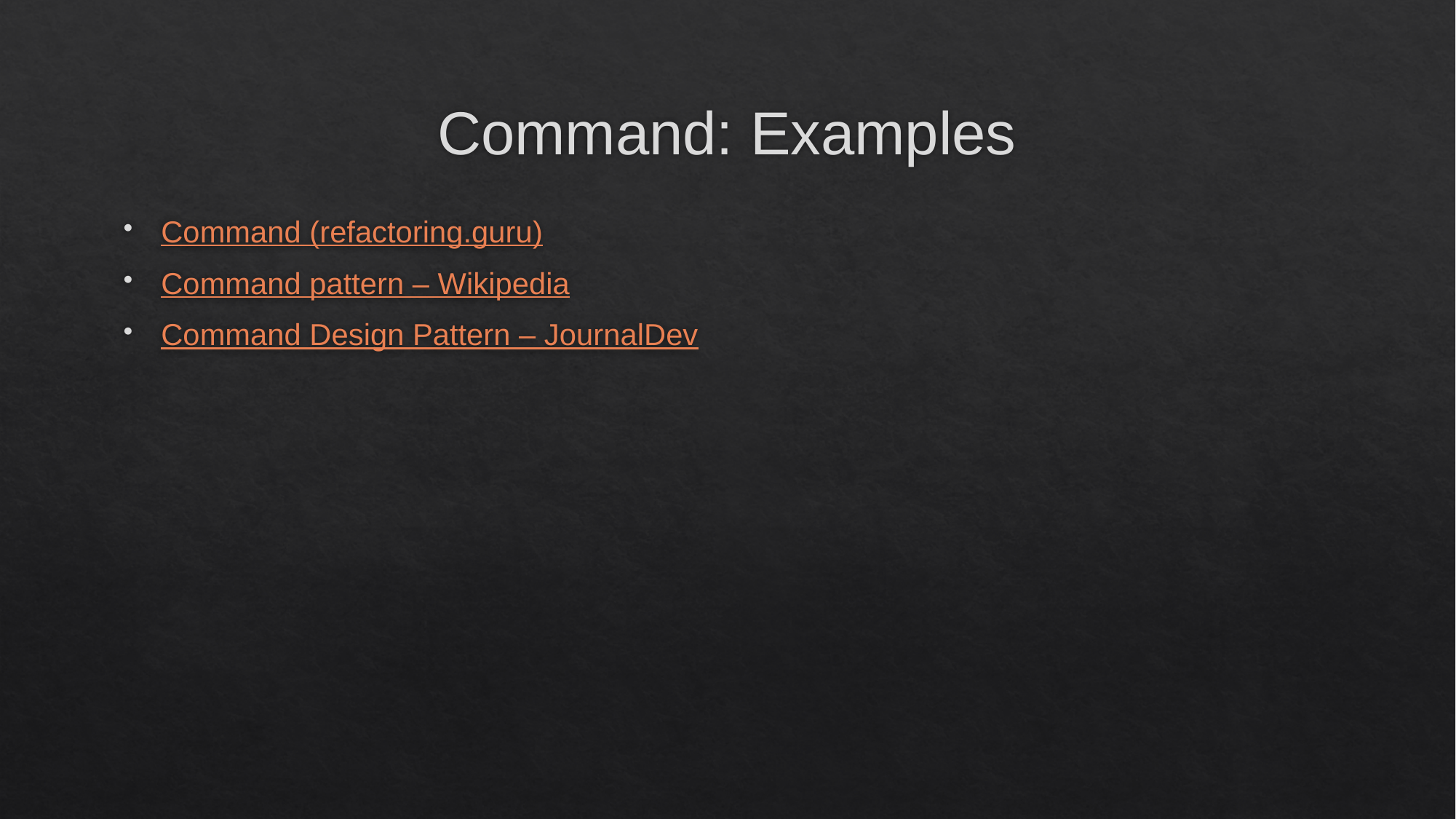

# Command: Examples
Command (refactoring.guru)
Command pattern – Wikipedia
Command Design Pattern – JournalDev